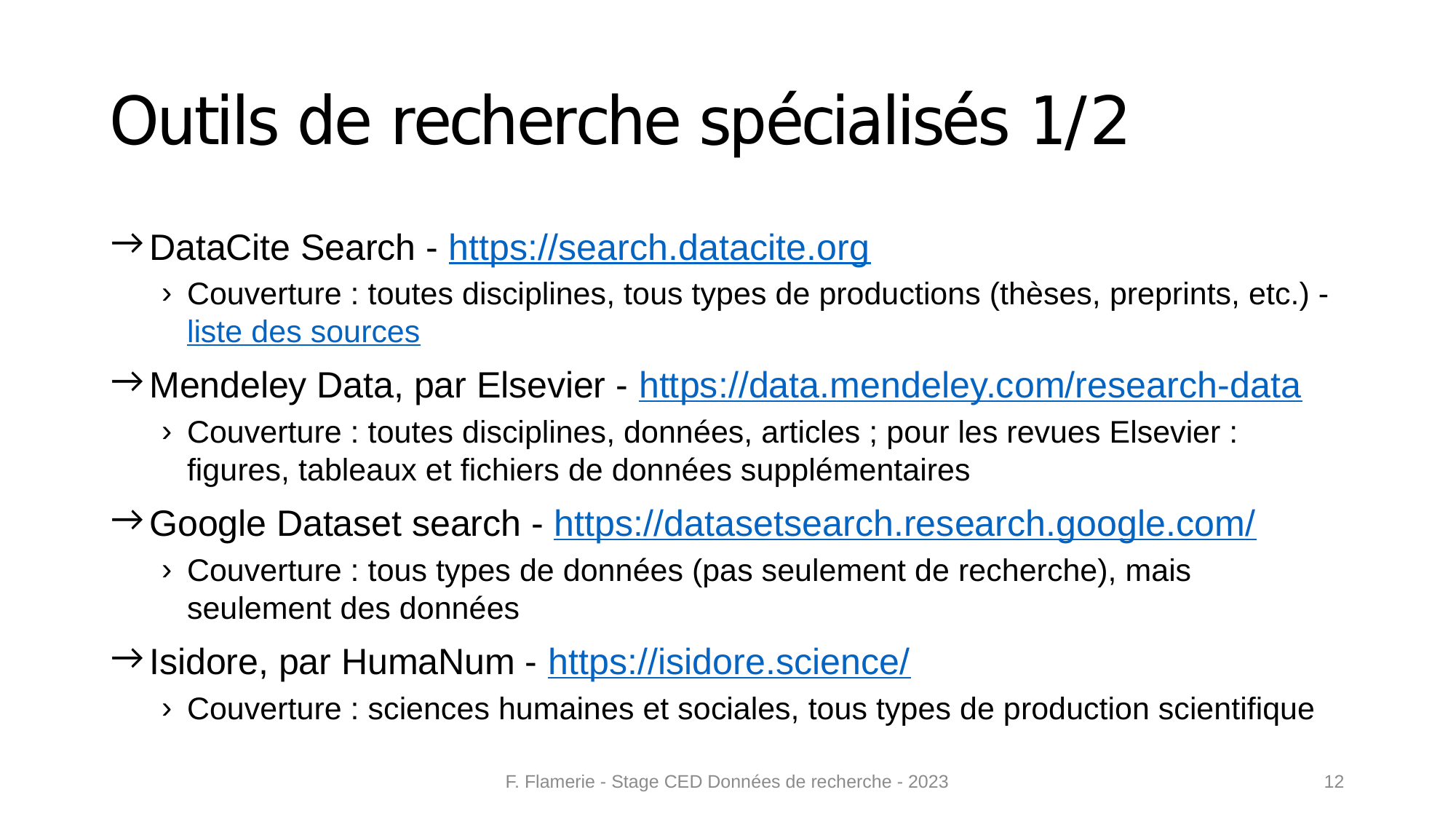

# Outils de recherche spécialisés 1/2
 DataCite Search - https://search.datacite.org
Couverture : toutes disciplines, tous types de productions (thèses, preprints, etc.) - liste des sources
 Mendeley Data, par Elsevier - https://data.mendeley.com/research-data
Couverture : toutes disciplines, données, articles ; pour les revues Elsevier : figures, tableaux et fichiers de données supplémentaires
 Google Dataset search - https://datasetsearch.research.google.com/
Couverture : tous types de données (pas seulement de recherche), mais seulement des données
 Isidore, par HumaNum - https://isidore.science/
Couverture : sciences humaines et sociales, tous types de production scientifique

F. Flamerie - Stage CED Données de recherche - 2023
12